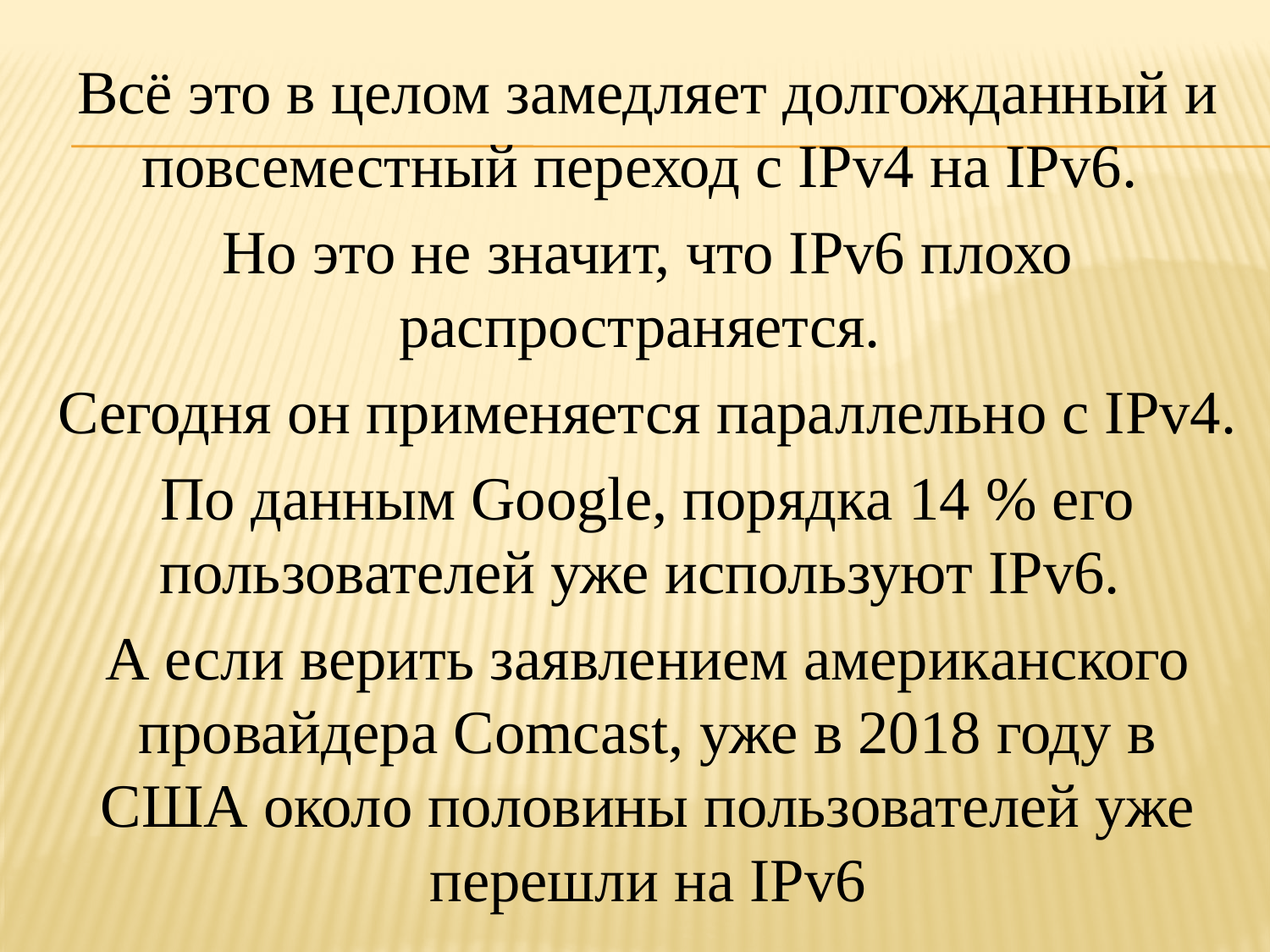

Всё это в целом замедляет долгожданный и повсеместный переход с IPv4 на IPv6.
Но это не значит, что IPv6 плохо распространяется.
Сегодня он применяется параллельно с IPv4.
По данным Google, порядка 14 % его пользователей уже используют IPv6.
А если верить заявлением американского провайдера Comcast, уже в 2018 году в США около половины пользователей уже перешли на IPv6